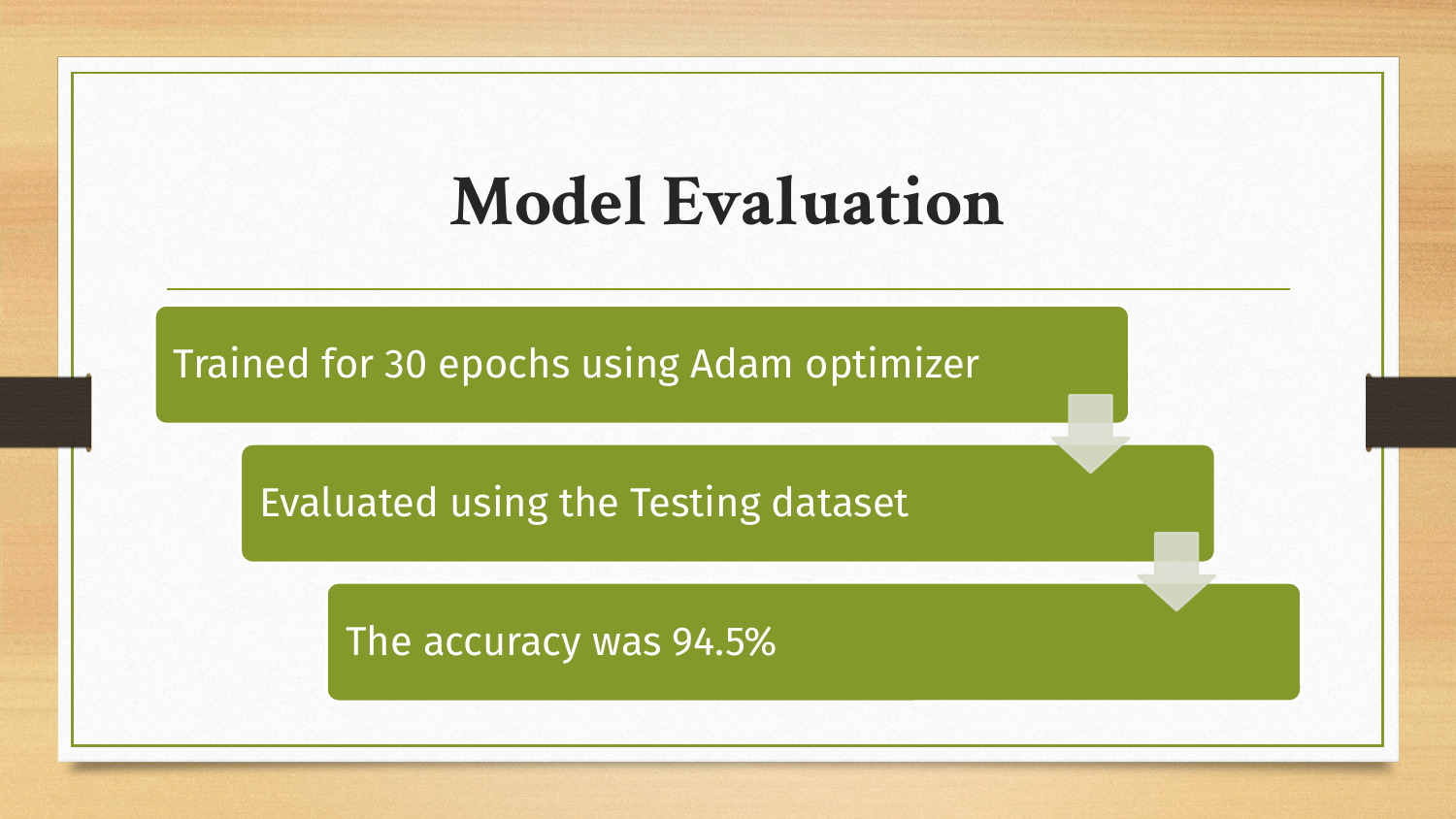

# Model Evaluation
Trained for 30 epochs using Adam optimizer
Evaluated using the Testing dataset
The accuracy was 94.5%